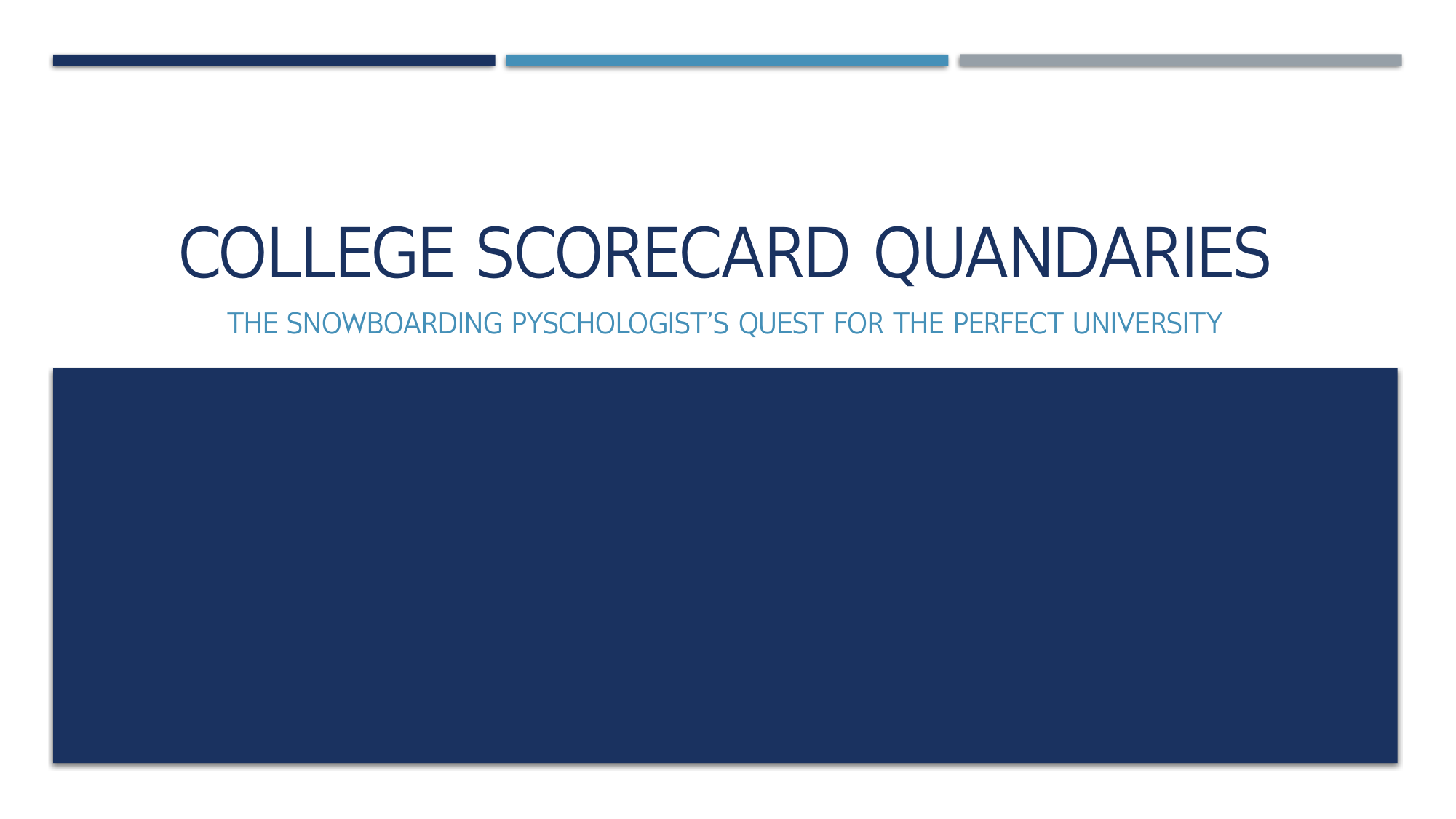

# COLLEGE SCORECARD QUANDARIES
THE SNOWBOARDING PYSCHOLOGIST’S QUEST FOR THE PERFECT UNIVERSITY